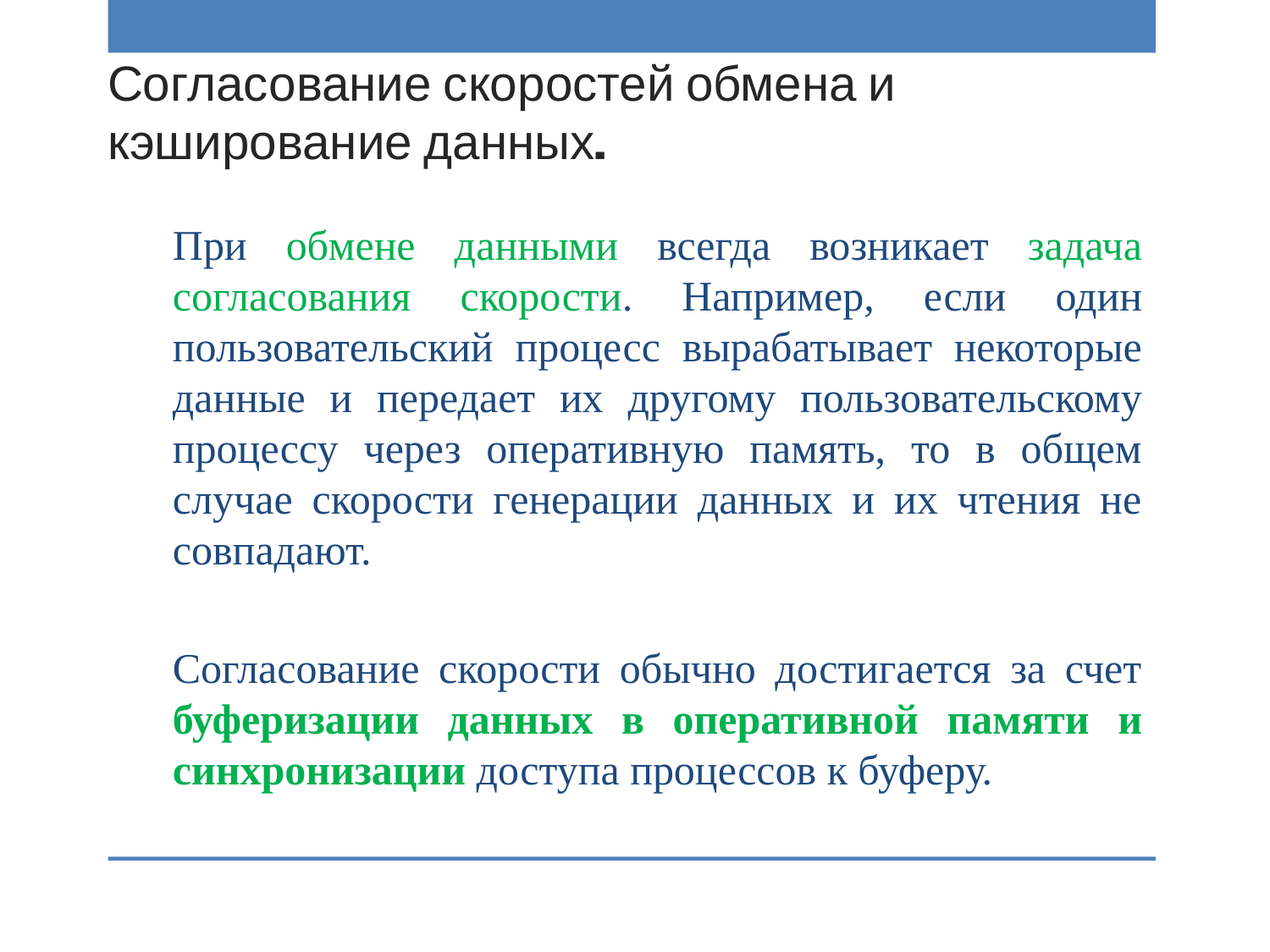

# Согласование скоростей обмена и кэширование данных.
При обмене данными всегда возникает задача согласования скорости. Например, если один пользовательский процесс вырабатывает некоторые данные и передает их другому пользовательскому процессу через оперативную память, то в общем случае скорости генерации данных и их чтения не совпадают.

Согласование скорости обычно достигается за счет буферизации данных в оперативной памяти и синхронизации доступа процессов к буферу.